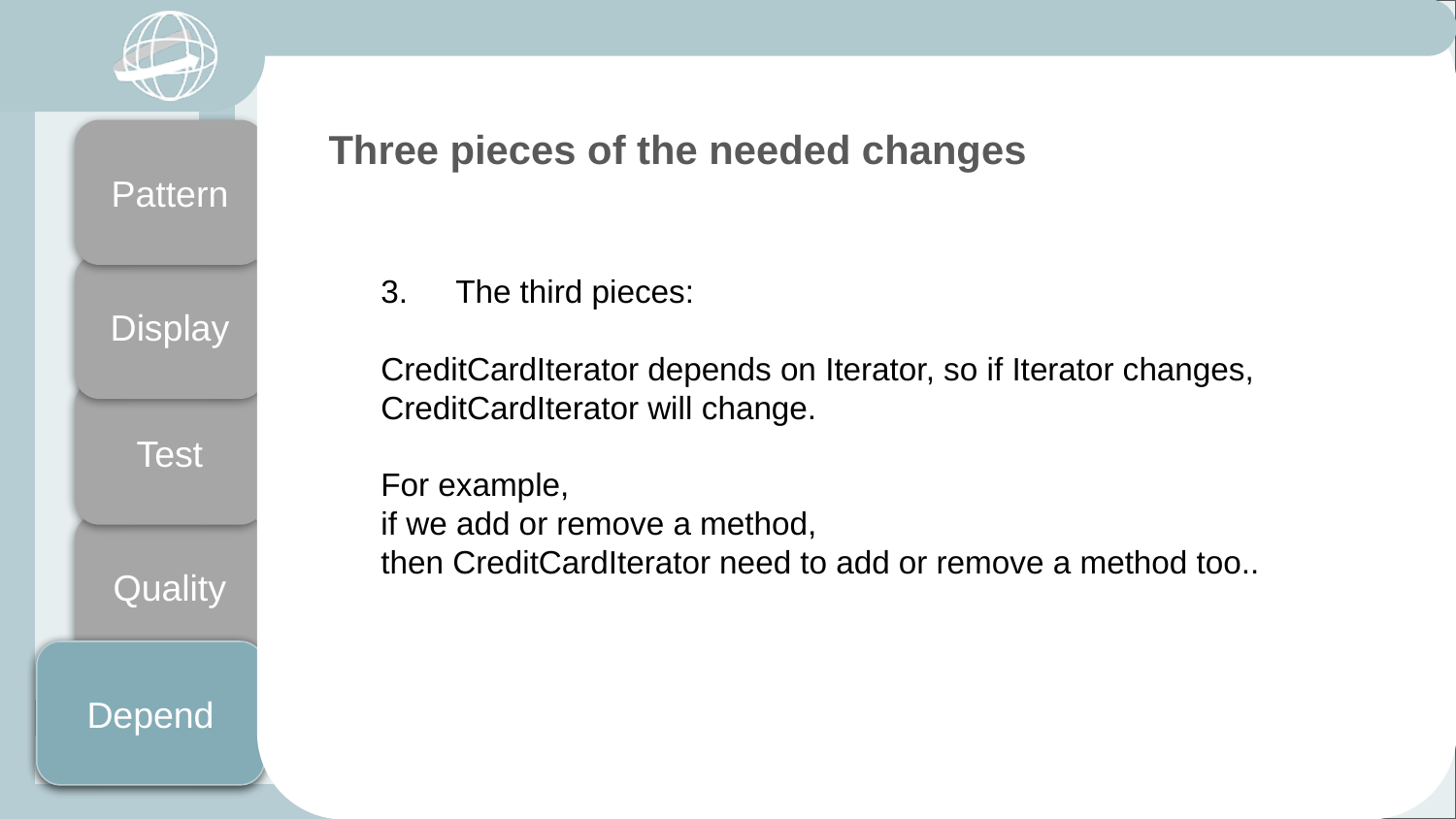

Three pieces of the needed changes
3.　The third pieces:

CreditCardIterator depends on Iterator, so if Iterator changes, CreditCardIterator will change.

For example,
if we add or remove a method,
then CreditCardIterator need to add or remove a method too..